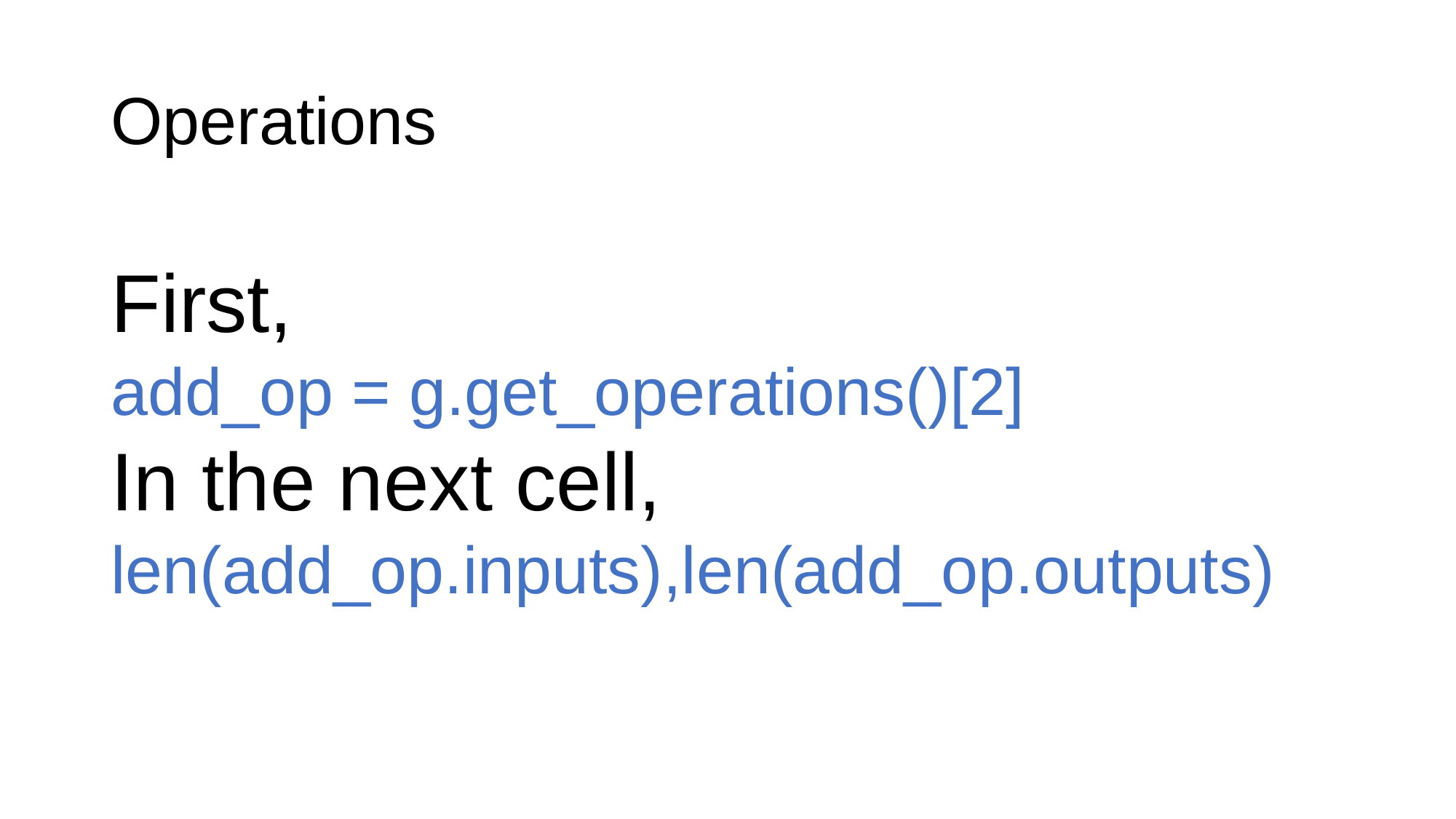

# Operations
First,
add_op = g.get_operations()[2]
In the next cell,
len(add_op.inputs),len(add_op.outputs)